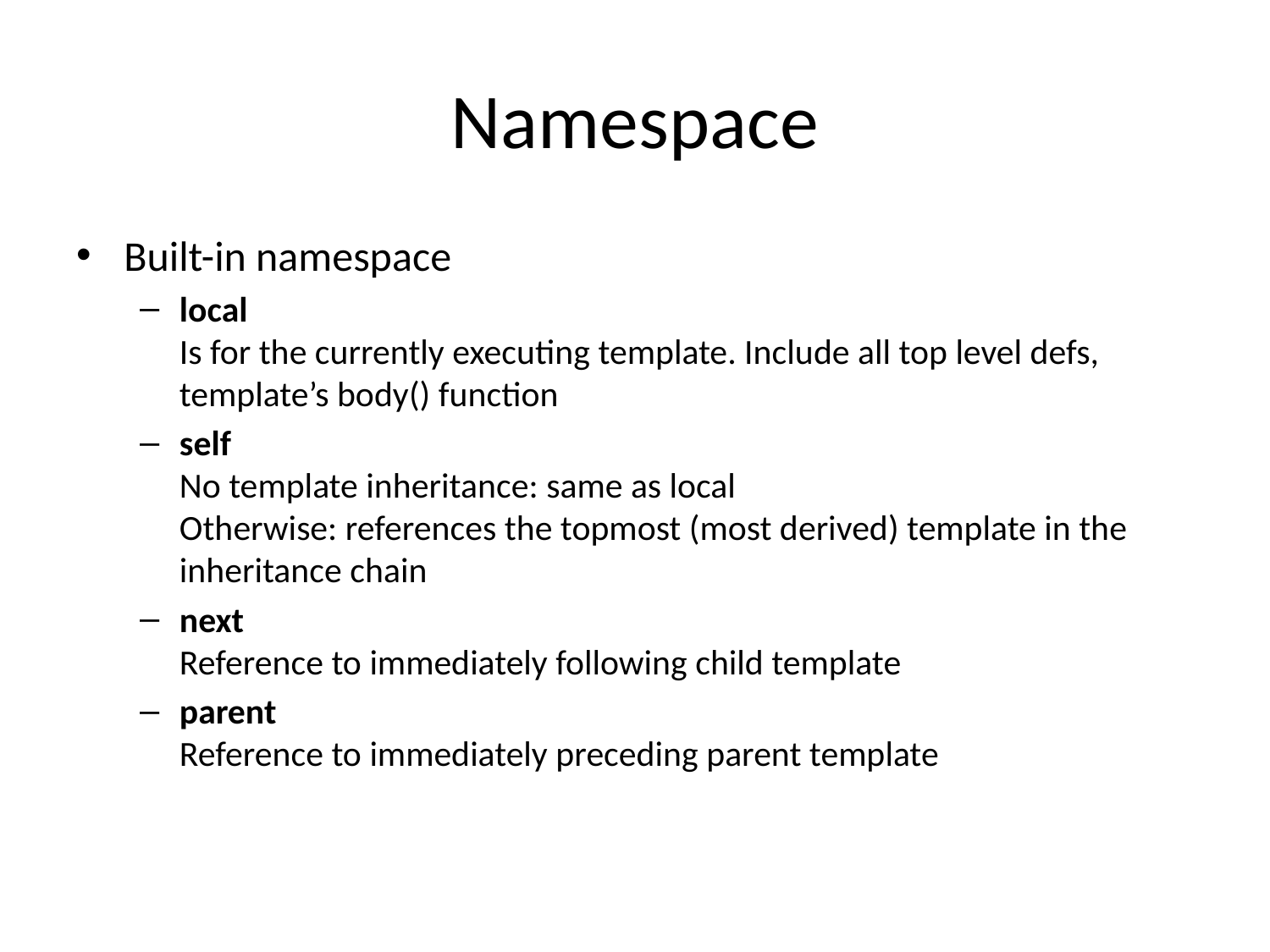

# Namespace
Built-in namespace
local
Is for the currently executing template. Include all top level defs, template’s body() function
self
No template inheritance: same as local
Otherwise: references the topmost (most derived) template in the inheritance chain
next
Reference to immediately following child template
parent
Reference to immediately preceding parent template